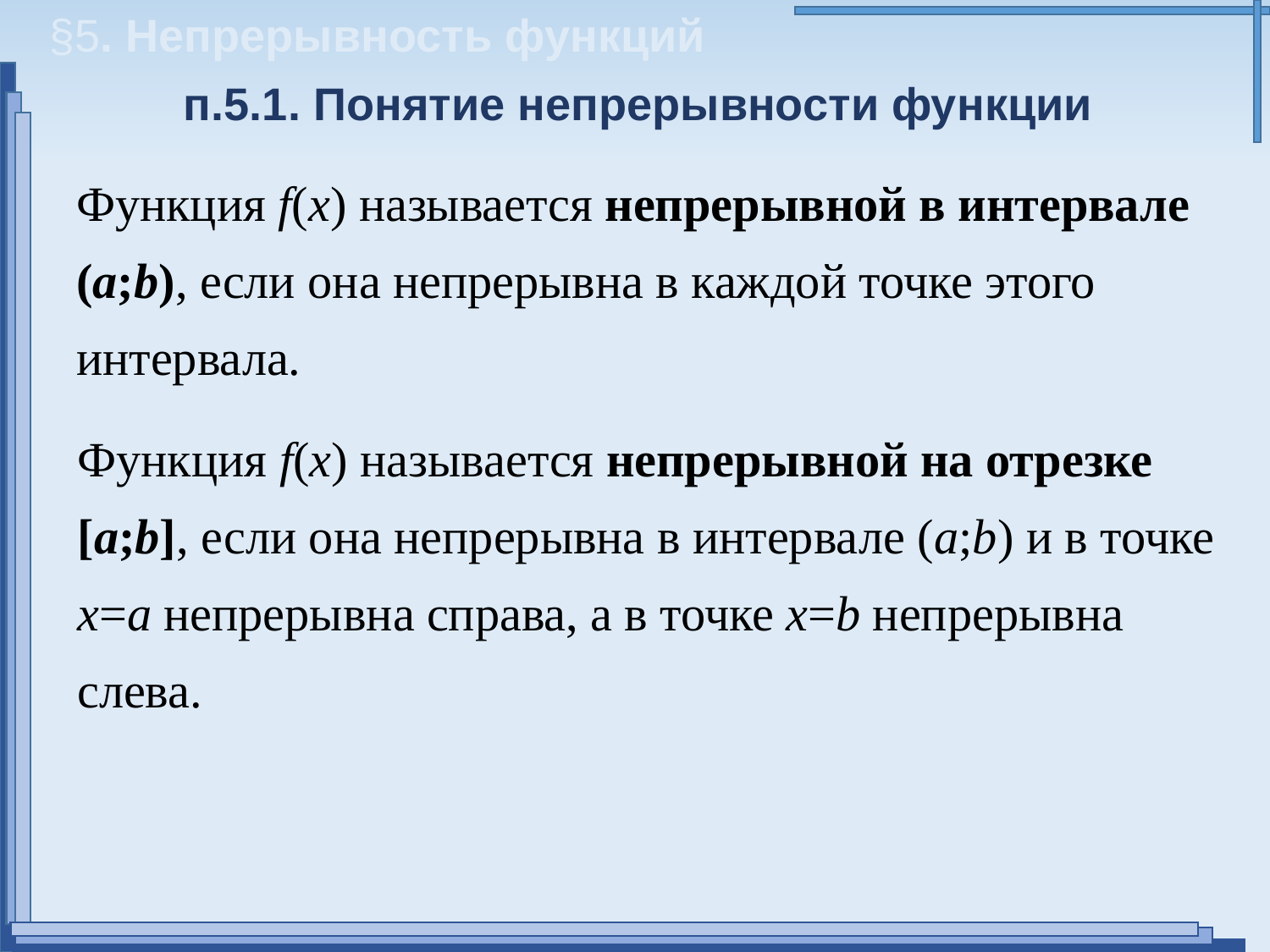

§5. Непрерывность функций

п.5.1. Понятие непрерывности функции

Функция f(x) называется непрерывной в интервале (а;b), если она непрерывна в каждой точке этого интервала.
Функция f(x) называется непрерывной на отрезке [а;b], если она непрерывна в интервале (а;b) и в точке х=а непрерывна справа, а в точке х=b непрерывна слева.